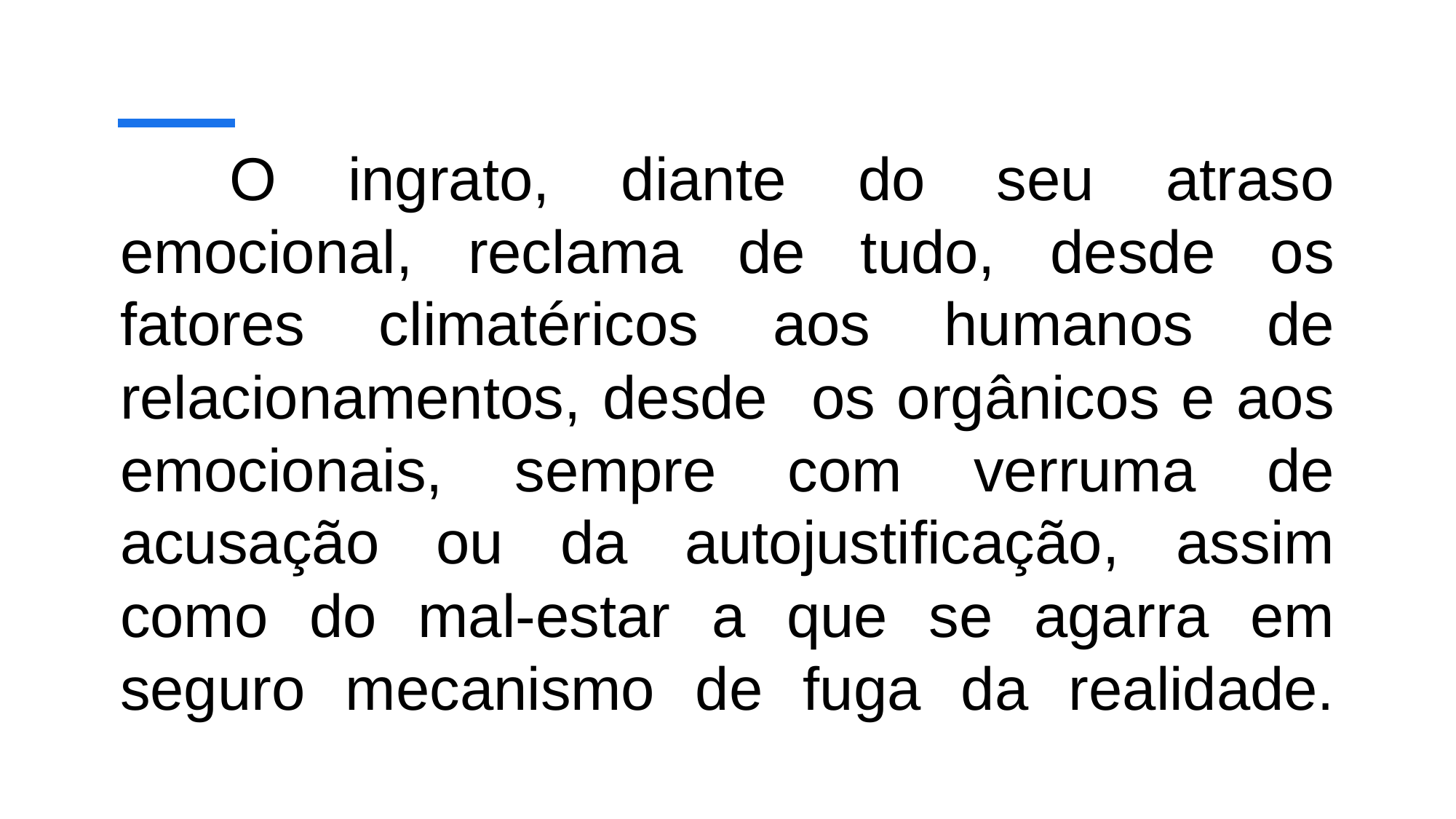

# O ingrato, diante do seu atraso emocional, reclama de tudo, desde os fatores climatéricos aos humanos de relacionamentos, desde  os orgânicos e aos emocionais, sempre com verruma de acusação ou da autojustificação, assim como do mal-estar a que se agarra em seguro mecanismo de fuga da realidade.